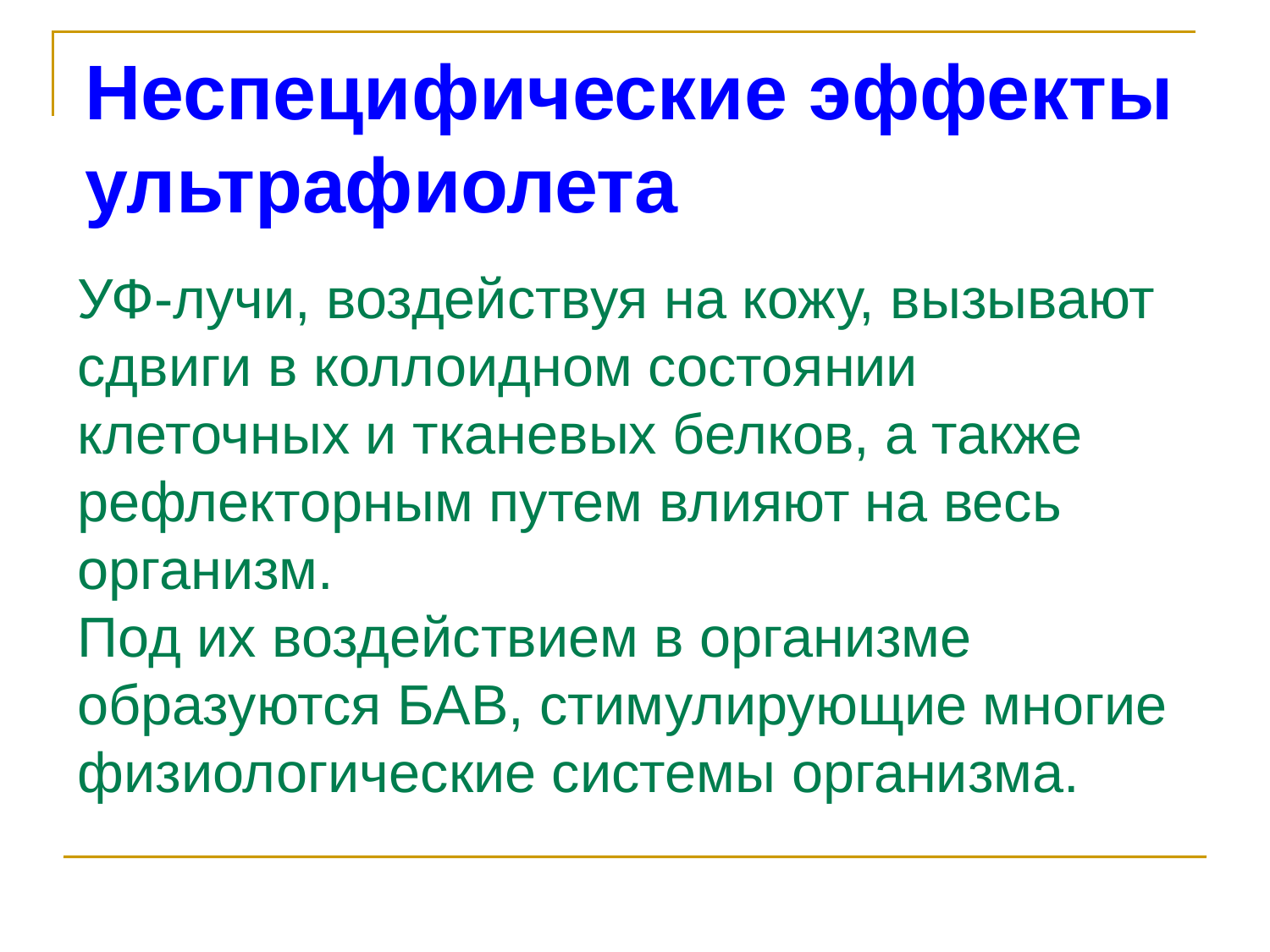

Неспецифические эффекты
ультрафиолета
УФ-лучи, воздействуя на кожу, вызывают сдвиги в коллоидном состоянии клеточных и тканевых белков, а также рефлекторным путем влияют на весь организм.
Под их воздействием в организме образуются БАВ, стимулирующие многие физиологические системы организма.